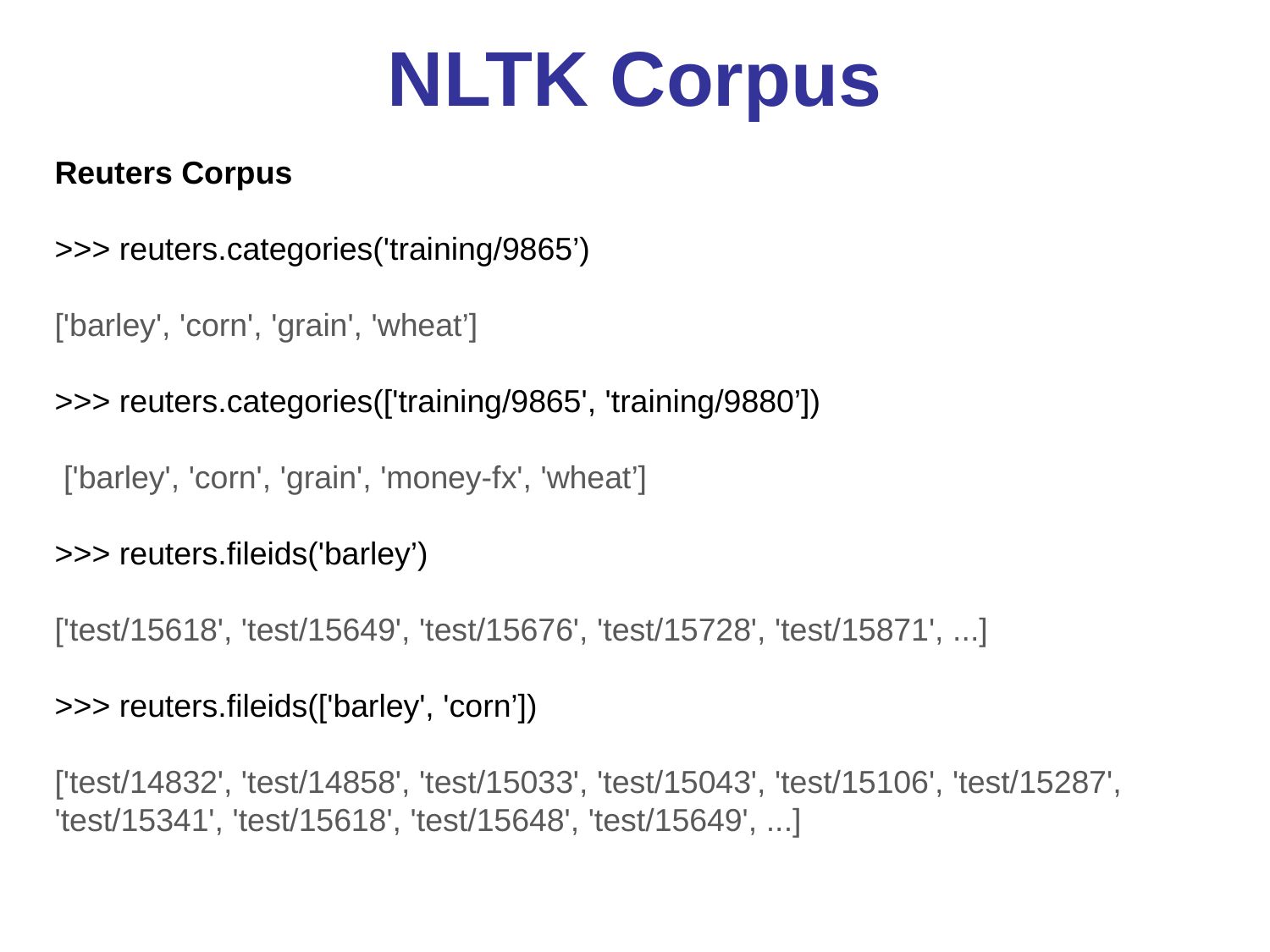

# NLTK Corpus
Reuters Corpus

>>> reuters.categories('training/9865’)

['barley', 'corn', 'grain', 'wheat’]

>>> reuters.categories(['training/9865', 'training/9880’])

 ['barley', 'corn', 'grain', 'money-fx', 'wheat’]

>>> reuters.fileids('barley’)

['test/15618', 'test/15649', 'test/15676', 'test/15728', 'test/15871', ...]

>>> reuters.fileids(['barley', 'corn’])

['test/14832', 'test/14858', 'test/15033', 'test/15043', 'test/15106', 'test/15287', 'test/15341', 'test/15618', 'test/15648', 'test/15649', ...]